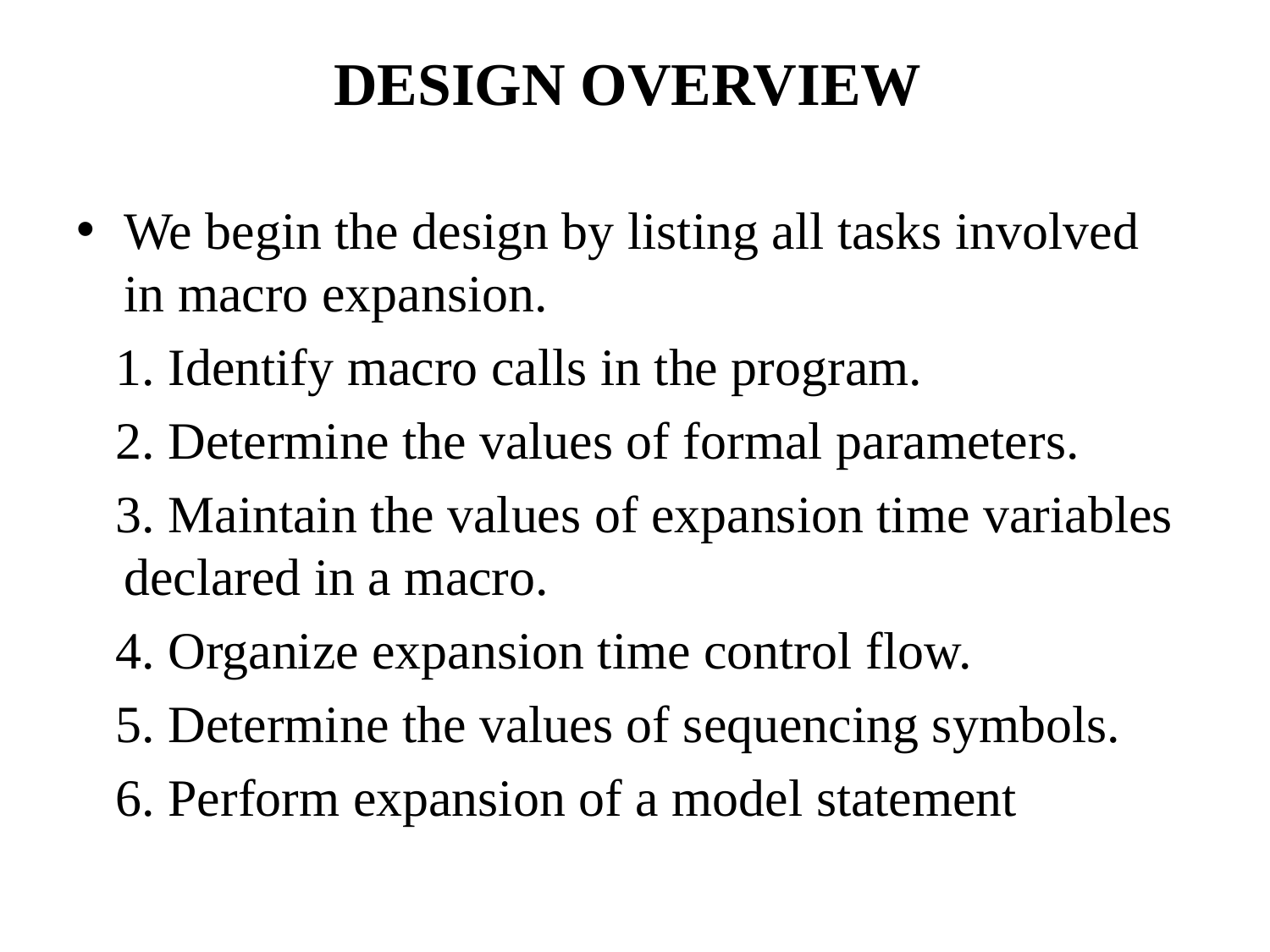

# DESIGN OVERVIEW
We begin the design by listing all tasks involved in macro expansion.
   1. Identify macro calls in the program.
   2. Determine the values of formal parameters.
   3. Maintain the values of expansion time variables
declared in a macro.
   4. Organize expansion time control flow.
   5. Determine the values of sequencing symbols.
   6. Perform expansion of a model statement